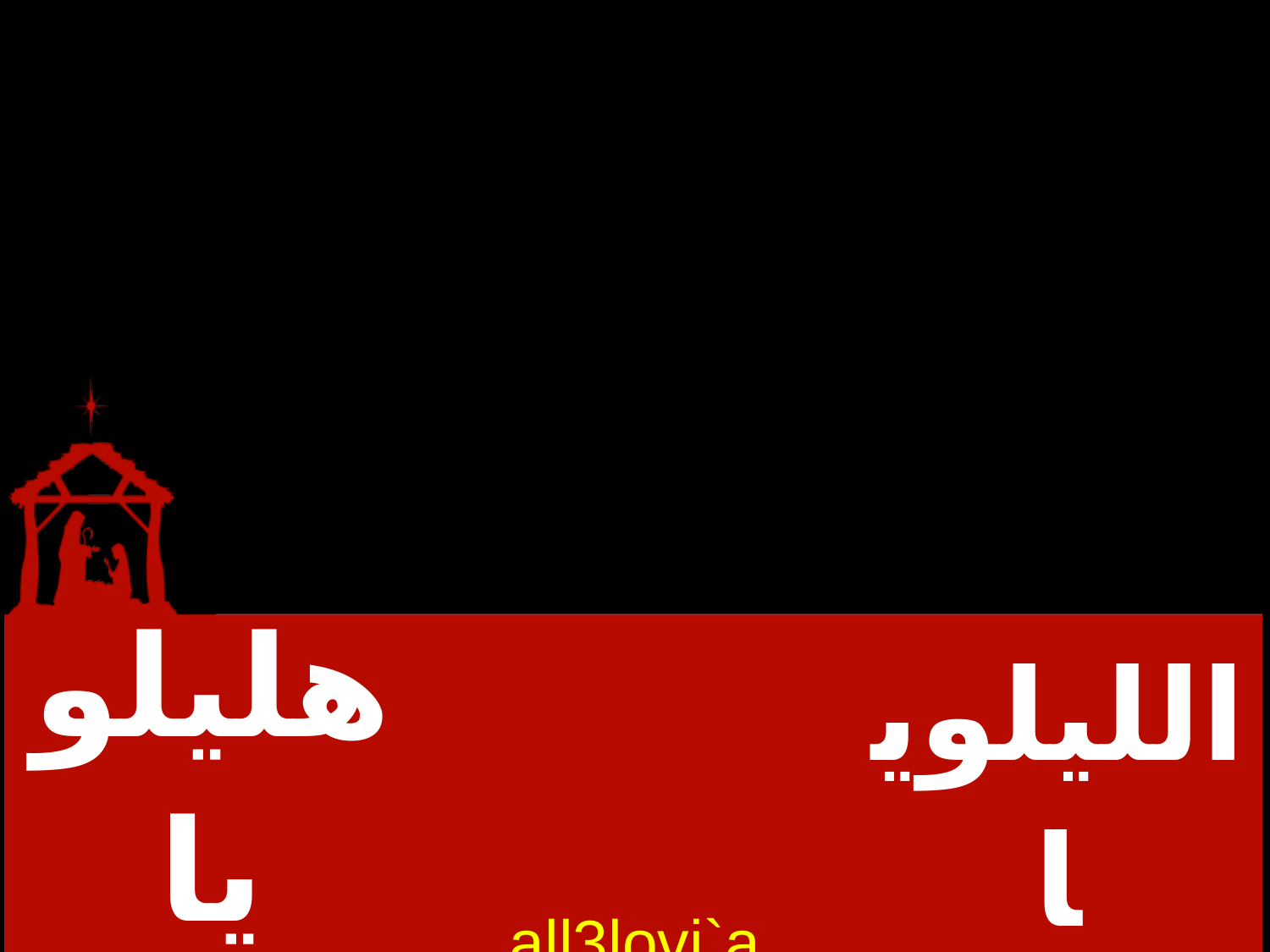

| هليلويا هليلويا | all3lovi`a all3lovi`a | الليلويا الليلويا |
| --- | --- | --- |